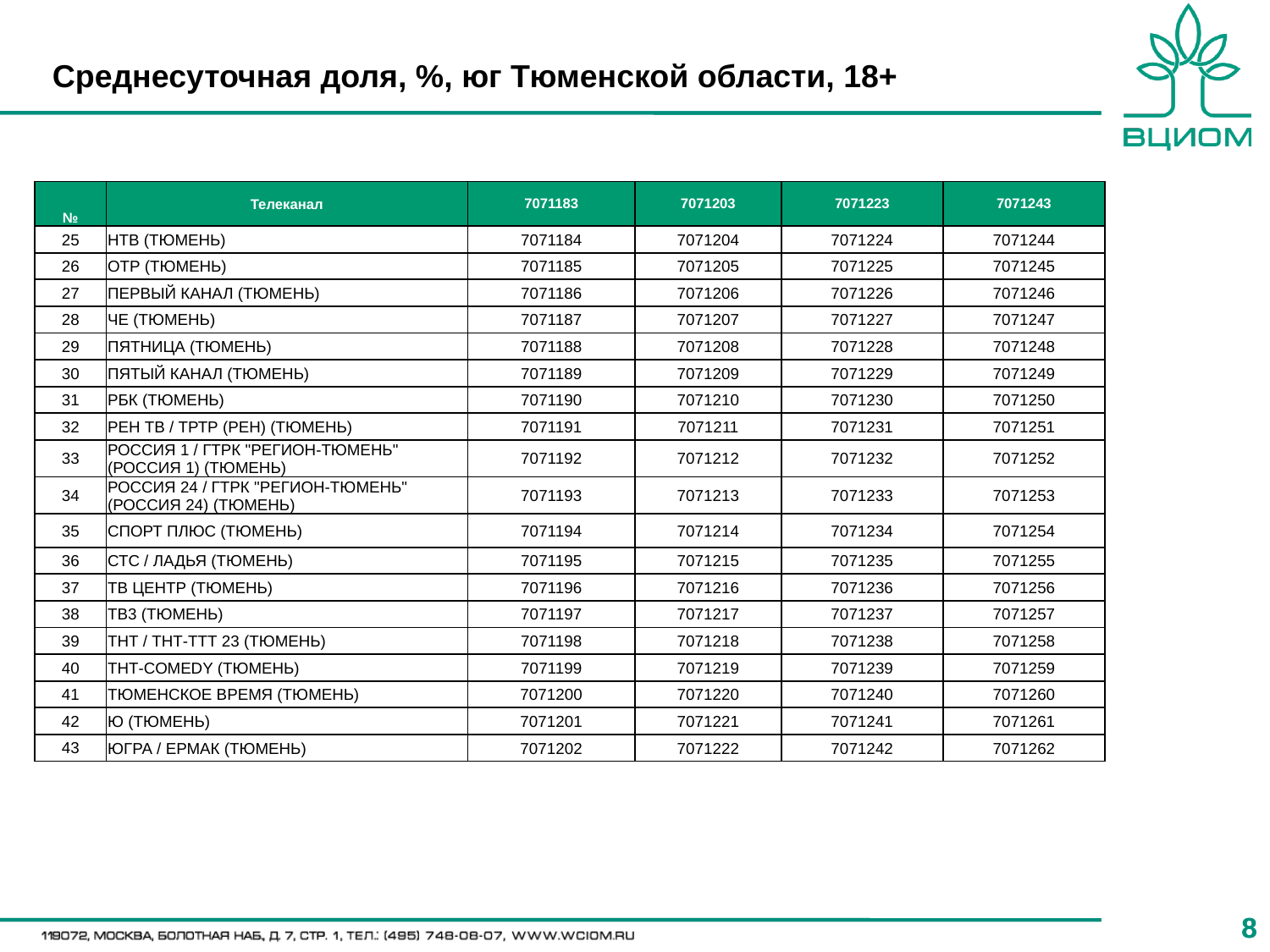

# Среднесуточная доля, %, юг Тюменской области, 18+
| № | Телеканал | 7071183 | 7071203 | 7071223 | 7071243 |
| --- | --- | --- | --- | --- | --- |
| 25 | НТВ (ТЮМЕНЬ) | 7071184 | 7071204 | 7071224 | 7071244 |
| 26 | ОТР (ТЮМЕНЬ) | 7071185 | 7071205 | 7071225 | 7071245 |
| 27 | ПЕРВЫЙ КАНАЛ (ТЮМЕНЬ) | 7071186 | 7071206 | 7071226 | 7071246 |
| 28 | ЧЕ (ТЮМЕНЬ) | 7071187 | 7071207 | 7071227 | 7071247 |
| 29 | ПЯТНИЦА (ТЮМЕНЬ) | 7071188 | 7071208 | 7071228 | 7071248 |
| 30 | ПЯТЫЙ КАНАЛ (ТЮМЕНЬ) | 7071189 | 7071209 | 7071229 | 7071249 |
| 31 | РБК (ТЮМЕНЬ) | 7071190 | 7071210 | 7071230 | 7071250 |
| 32 | РЕН ТВ / ТРТР (РЕН) (ТЮМЕНЬ) | 7071191 | 7071211 | 7071231 | 7071251 |
| 33 | РОССИЯ 1 / ГТРК "РЕГИОН-ТЮМЕНЬ" (РОССИЯ 1) (ТЮМЕНЬ) | 7071192 | 7071212 | 7071232 | 7071252 |
| 34 | РОССИЯ 24 / ГТРК "РЕГИОН-ТЮМЕНЬ" (РОССИЯ 24) (ТЮМЕНЬ) | 7071193 | 7071213 | 7071233 | 7071253 |
| 35 | СПОРТ ПЛЮС (ТЮМЕНЬ) | 7071194 | 7071214 | 7071234 | 7071254 |
| 36 | СТС / ЛАДЬЯ (ТЮМЕНЬ) | 7071195 | 7071215 | 7071235 | 7071255 |
| 37 | ТВ ЦЕНТР (ТЮМЕНЬ) | 7071196 | 7071216 | 7071236 | 7071256 |
| 38 | ТВ3 (ТЮМЕНЬ) | 7071197 | 7071217 | 7071237 | 7071257 |
| 39 | ТНТ / ТНТ-ТТТ 23 (ТЮМЕНЬ) | 7071198 | 7071218 | 7071238 | 7071258 |
| 40 | ТНТ-COMEDY (ТЮМЕНЬ) | 7071199 | 7071219 | 7071239 | 7071259 |
| 41 | ТЮМЕНСКОЕ ВРЕМЯ (ТЮМЕНЬ) | 7071200 | 7071220 | 7071240 | 7071260 |
| 42 | Ю (ТЮМЕНЬ) | 7071201 | 7071221 | 7071241 | 7071261 |
| 43 | ЮГРА / ЕРМАК (ТЮМЕНЬ) | 7071202 | 7071222 | 7071242 | 7071262 |